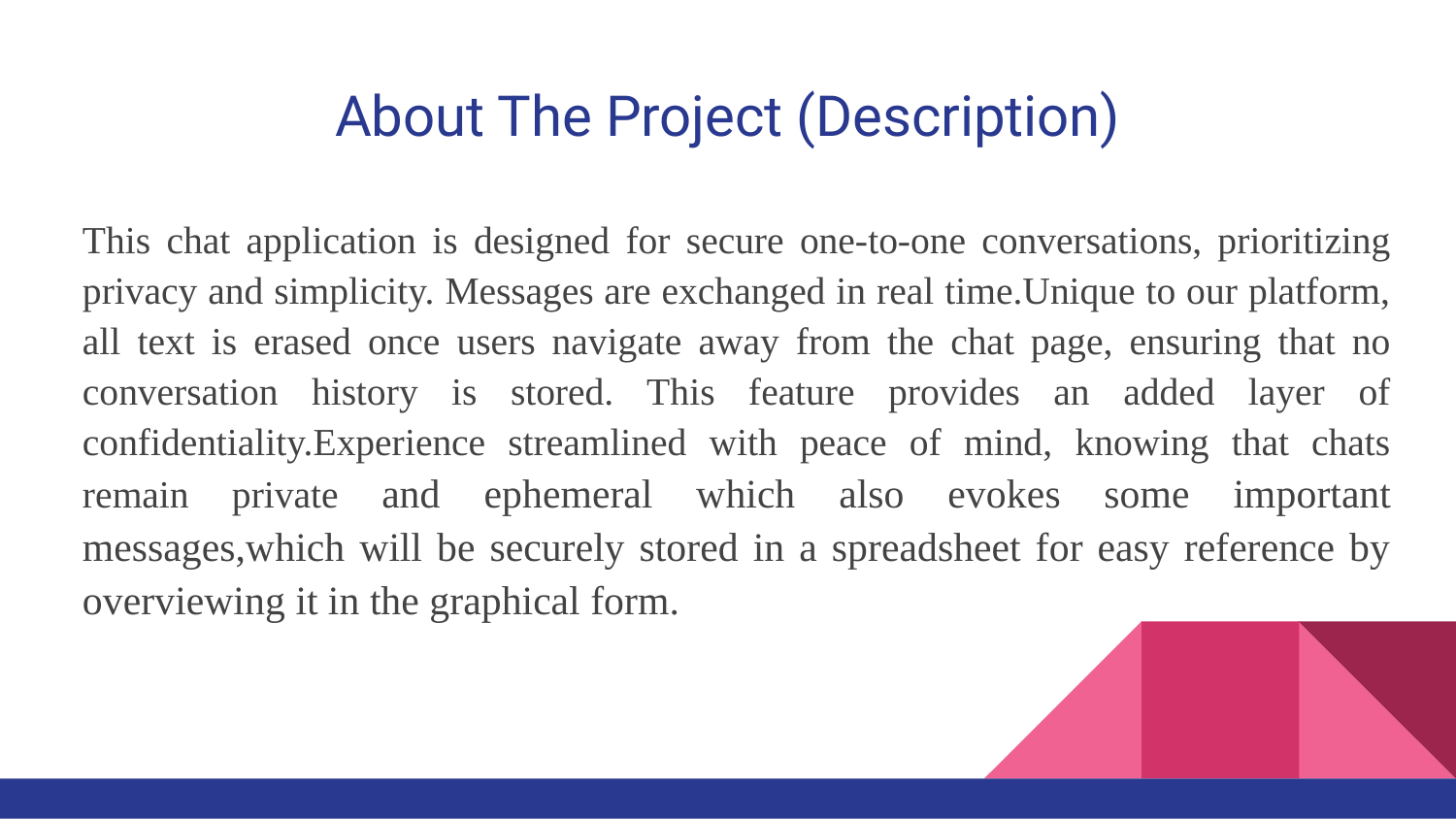

# About The Project (Description)
This chat application is designed for secure one-to-one conversations, prioritizing privacy and simplicity. Messages are exchanged in real time.Unique to our platform, all text is erased once users navigate away from the chat page, ensuring that no conversation history is stored. This feature provides an added layer of confidentiality.Experience streamlined with peace of mind, knowing that chats remain private and ephemeral which also evokes some important messages,which will be securely stored in a spreadsheet for easy reference by overviewing it in the graphical form.